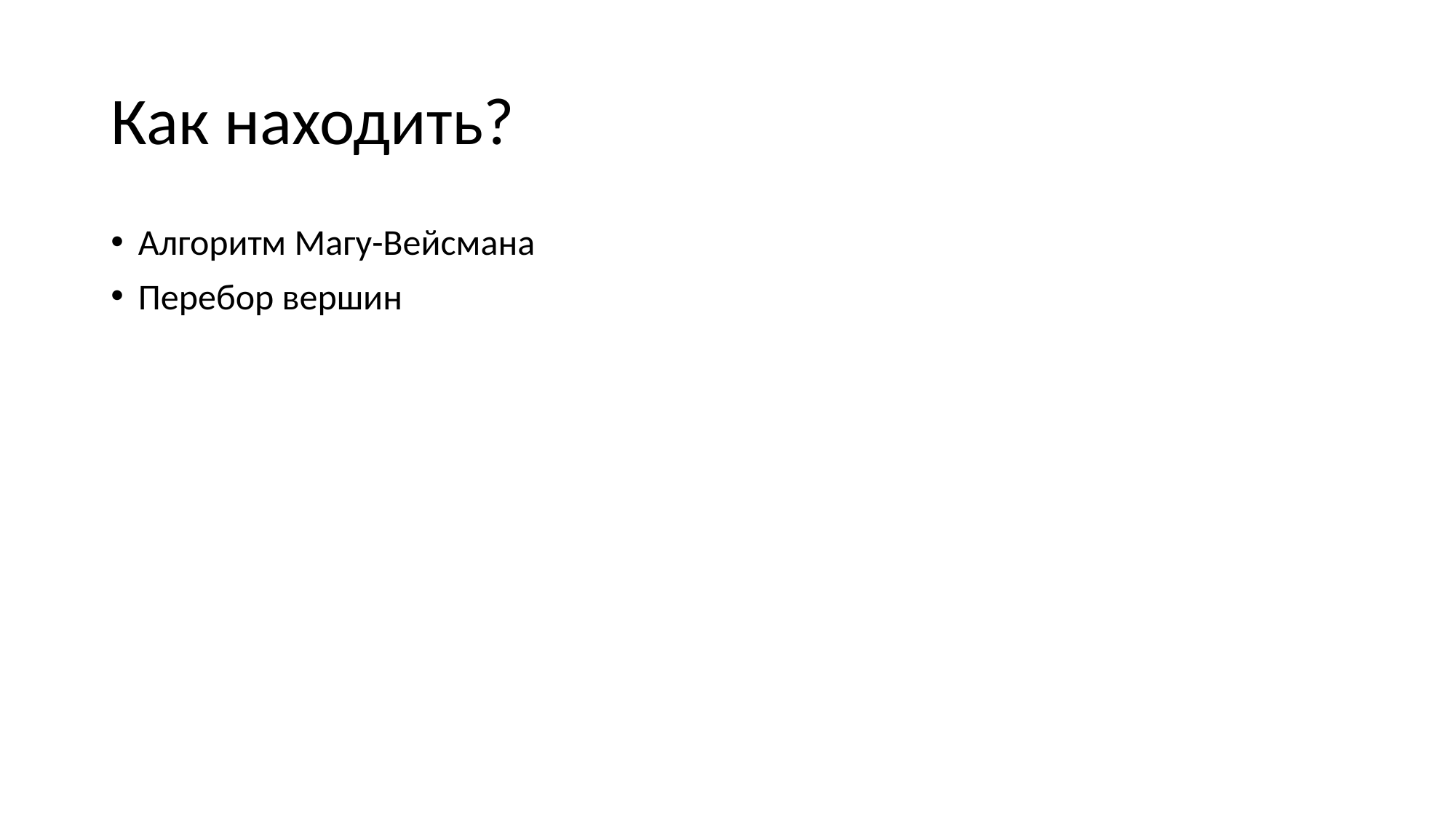

# Как находить?
Алгоритм Магу-Вейсмана
Перебор вершин